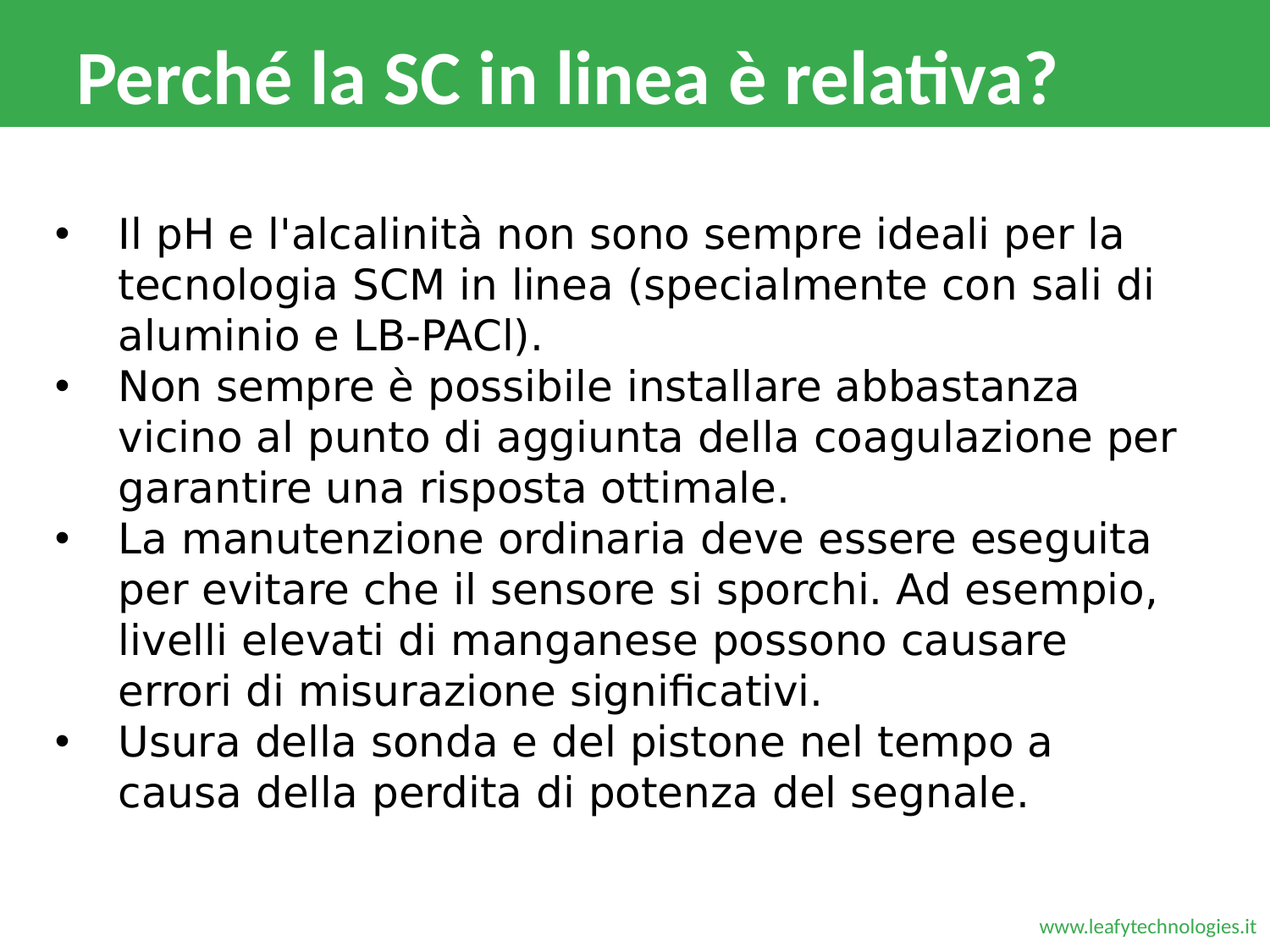

# Perché la SC in linea è relativa?
Il pH e l'alcalinità non sono sempre ideali per la tecnologia SCM in linea (specialmente con sali di aluminio e LB-PACl).
Non sempre è possibile installare abbastanza vicino al punto di aggiunta della coagulazione per garantire una risposta ottimale.
La manutenzione ordinaria deve essere eseguita per evitare che il sensore si sporchi. Ad esempio, livelli elevati di manganese possono causare errori di misurazione significativi.
Usura della sonda e del pistone nel tempo a causa della perdita di potenza del segnale.